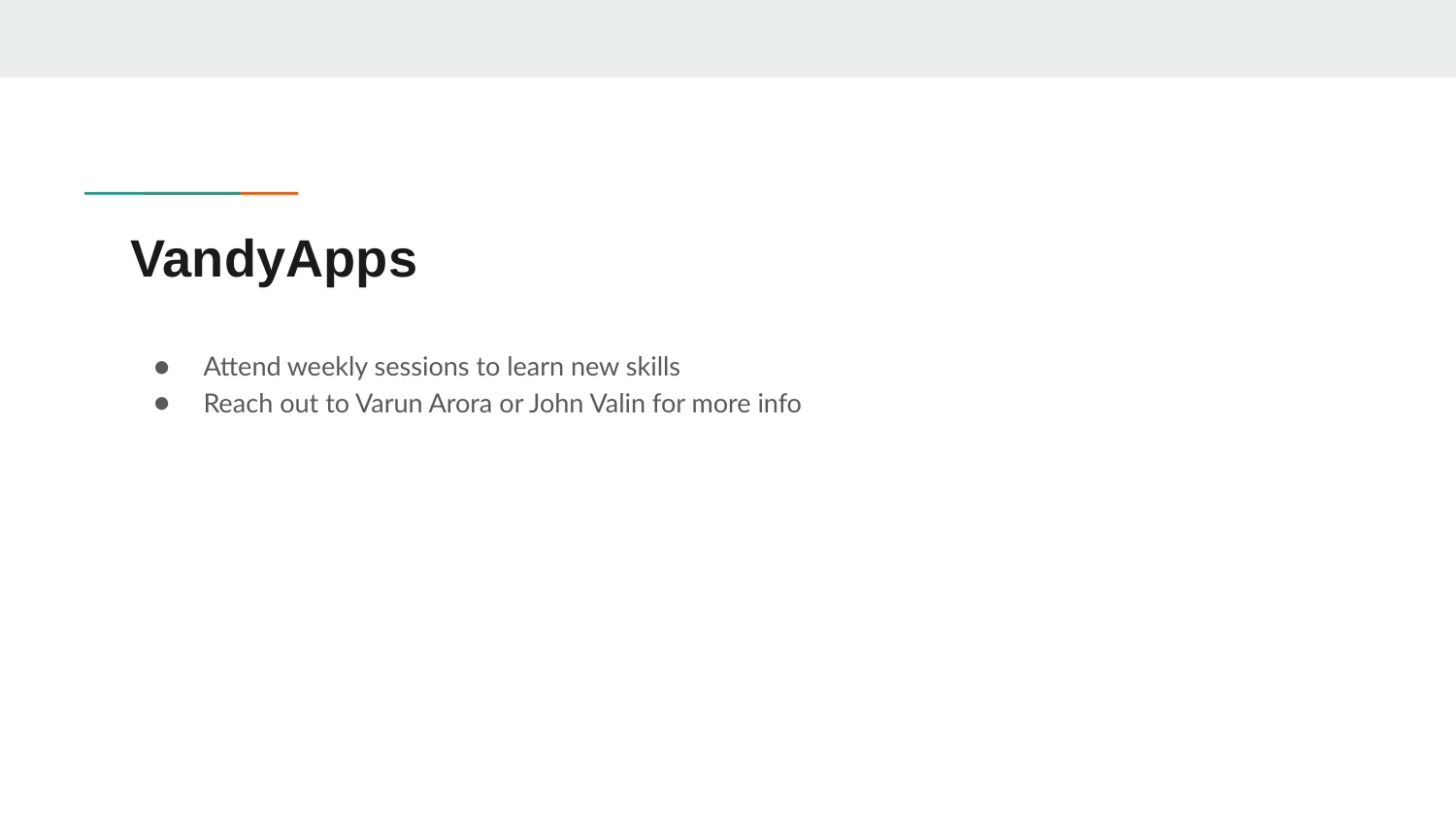

# VandyApps
Attend weekly sessions to learn new skills
Reach out to Varun Arora or John Valin for more info